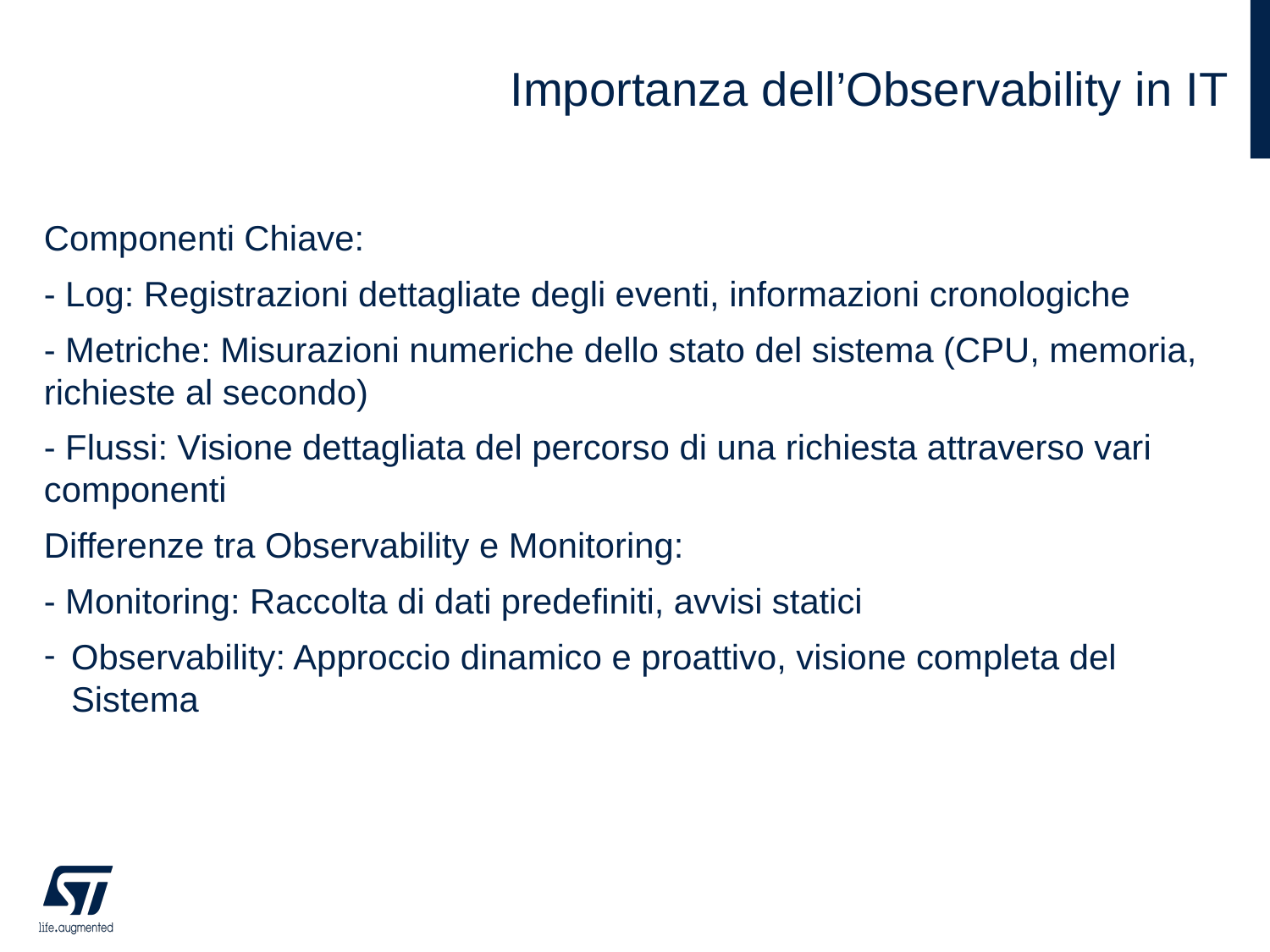

# Importanza dell’Observability in IT
Componenti Chiave:
- Log: Registrazioni dettagliate degli eventi, informazioni cronologiche
- Metriche: Misurazioni numeriche dello stato del sistema (CPU, memoria, richieste al secondo)
- Flussi: Visione dettagliata del percorso di una richiesta attraverso vari componenti
Differenze tra Observability e Monitoring:
- Monitoring: Raccolta di dati predefiniti, avvisi statici
Observability: Approccio dinamico e proattivo, visione completa del Sistema